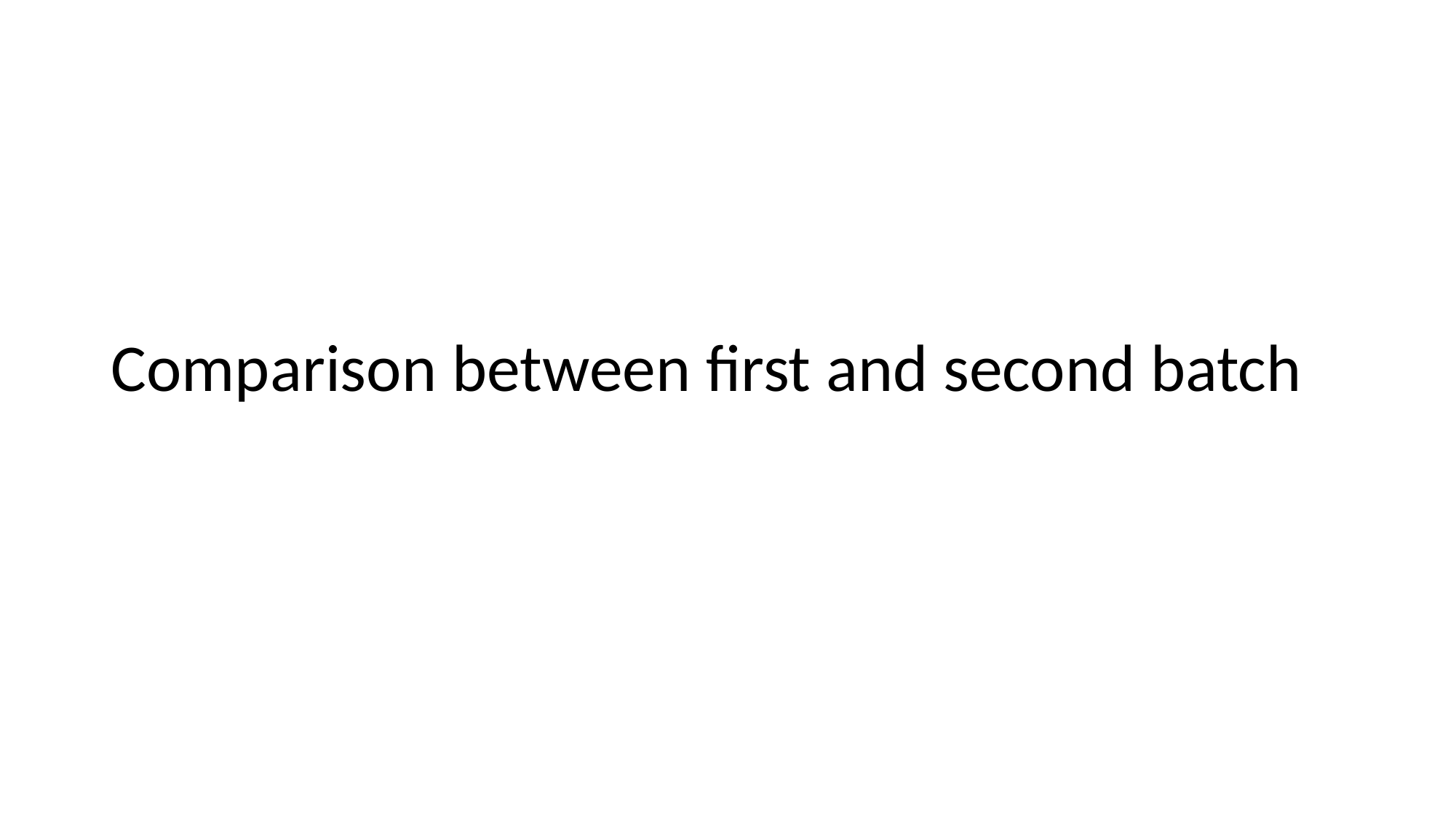

# Comparison between first and second batch